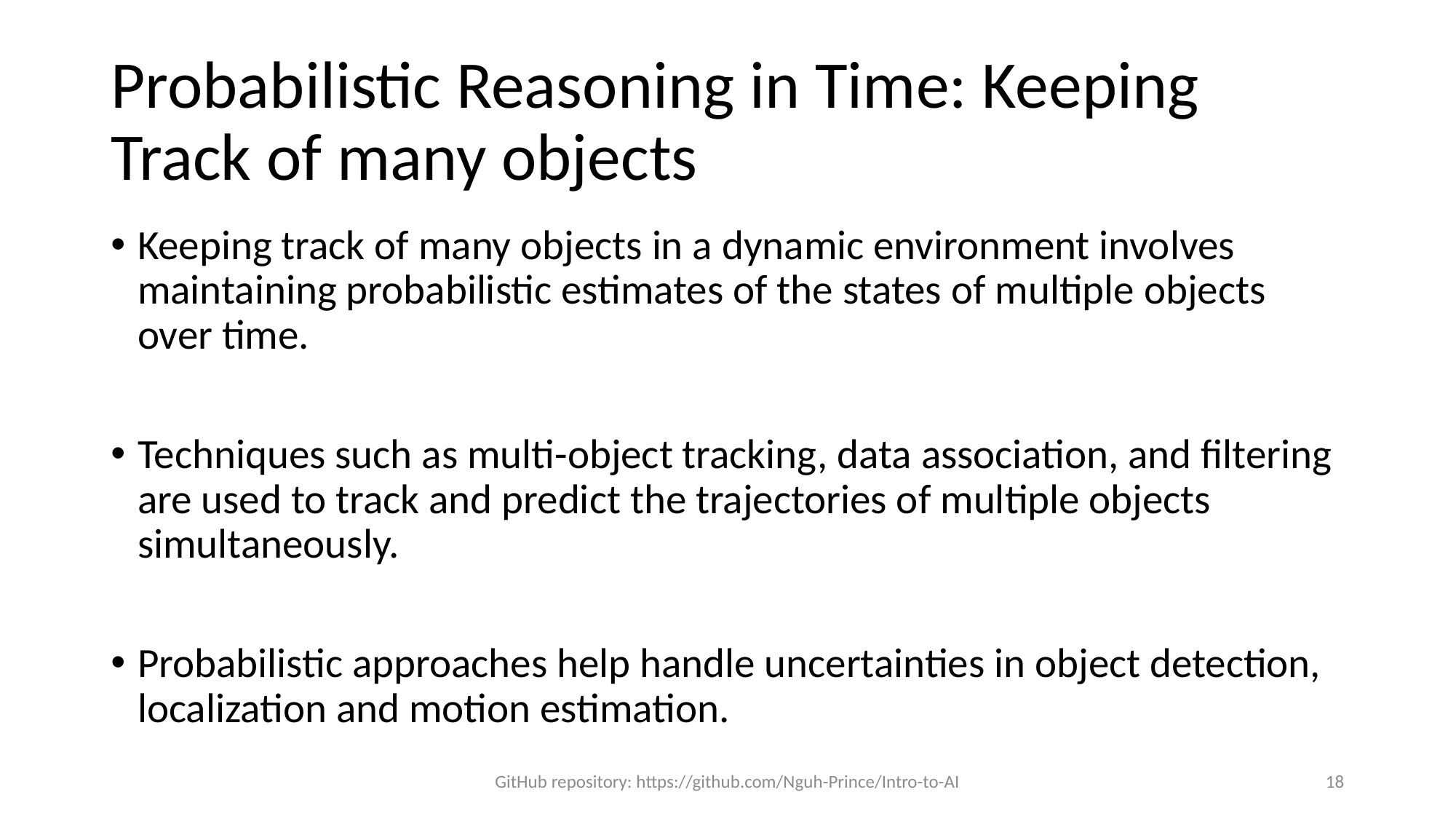

# Probabilistic Reasoning in Time: Keeping Track of many objects
Keeping track of many objects in a dynamic environment involves maintaining probabilistic estimates of the states of multiple objects over time.

Techniques such as multi-object tracking, data association, and filtering are used to track and predict the trajectories of multiple objects simultaneously.

Probabilistic approaches help handle uncertainties in object detection, localization and motion estimation.
GitHub repository: https://github.com/Nguh-Prince/Intro-to-AI
18